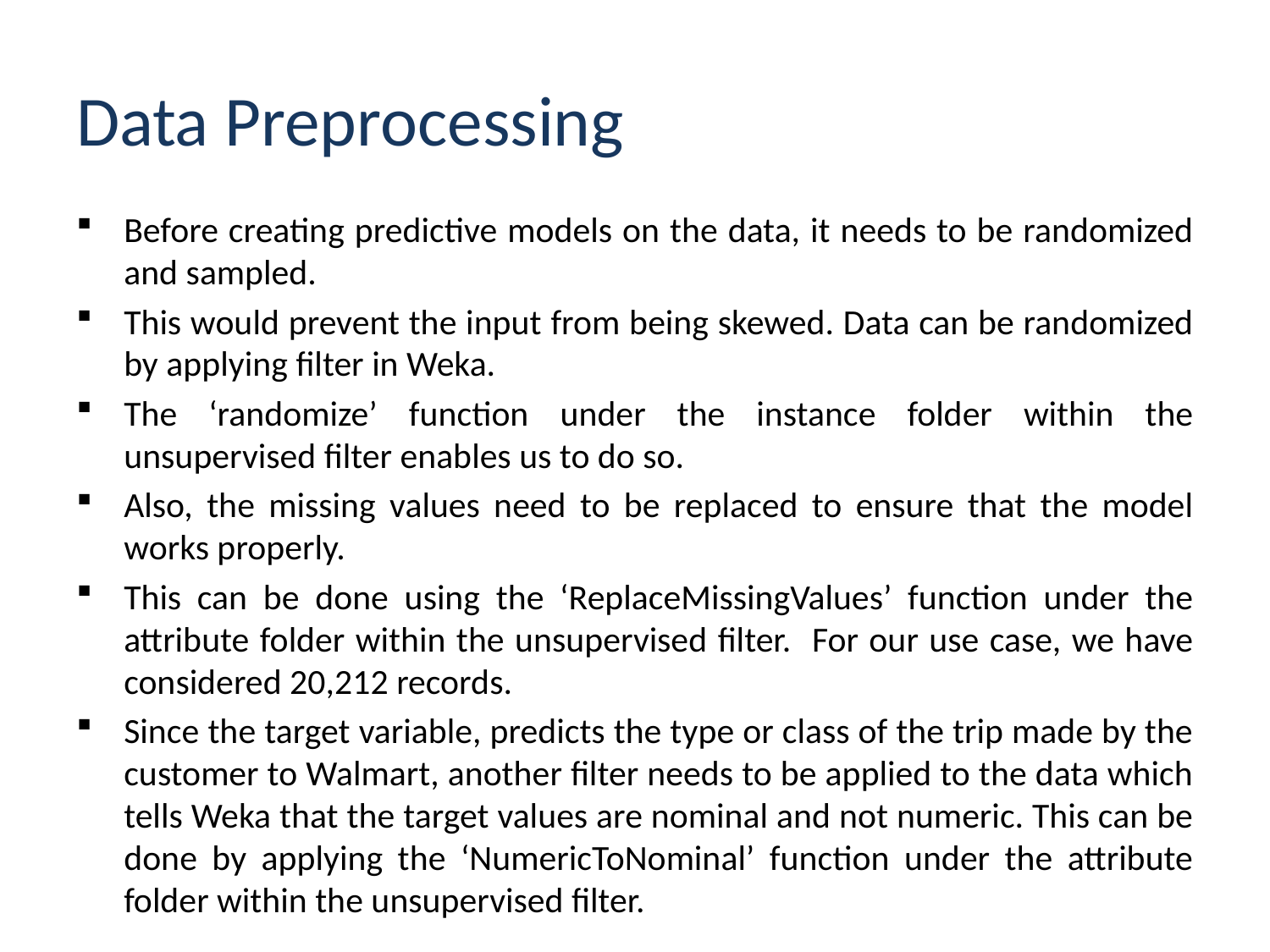

# Data Preprocessing
Before creating predictive models on the data, it needs to be randomized and sampled.
This would prevent the input from being skewed. Data can be randomized by applying filter in Weka.
The ‘randomize’ function under the instance folder within the unsupervised filter enables us to do so.
Also, the missing values need to be replaced to ensure that the model works properly.
This can be done using the ‘ReplaceMissingValues’ function under the attribute folder within the unsupervised filter.  For our use case, we have considered 20,212 records.
Since the target variable, predicts the type or class of the trip made by the customer to Walmart, another filter needs to be applied to the data which tells Weka that the target values are nominal and not numeric. This can be done by applying the ‘NumericToNominal’ function under the attribute folder within the unsupervised filter.